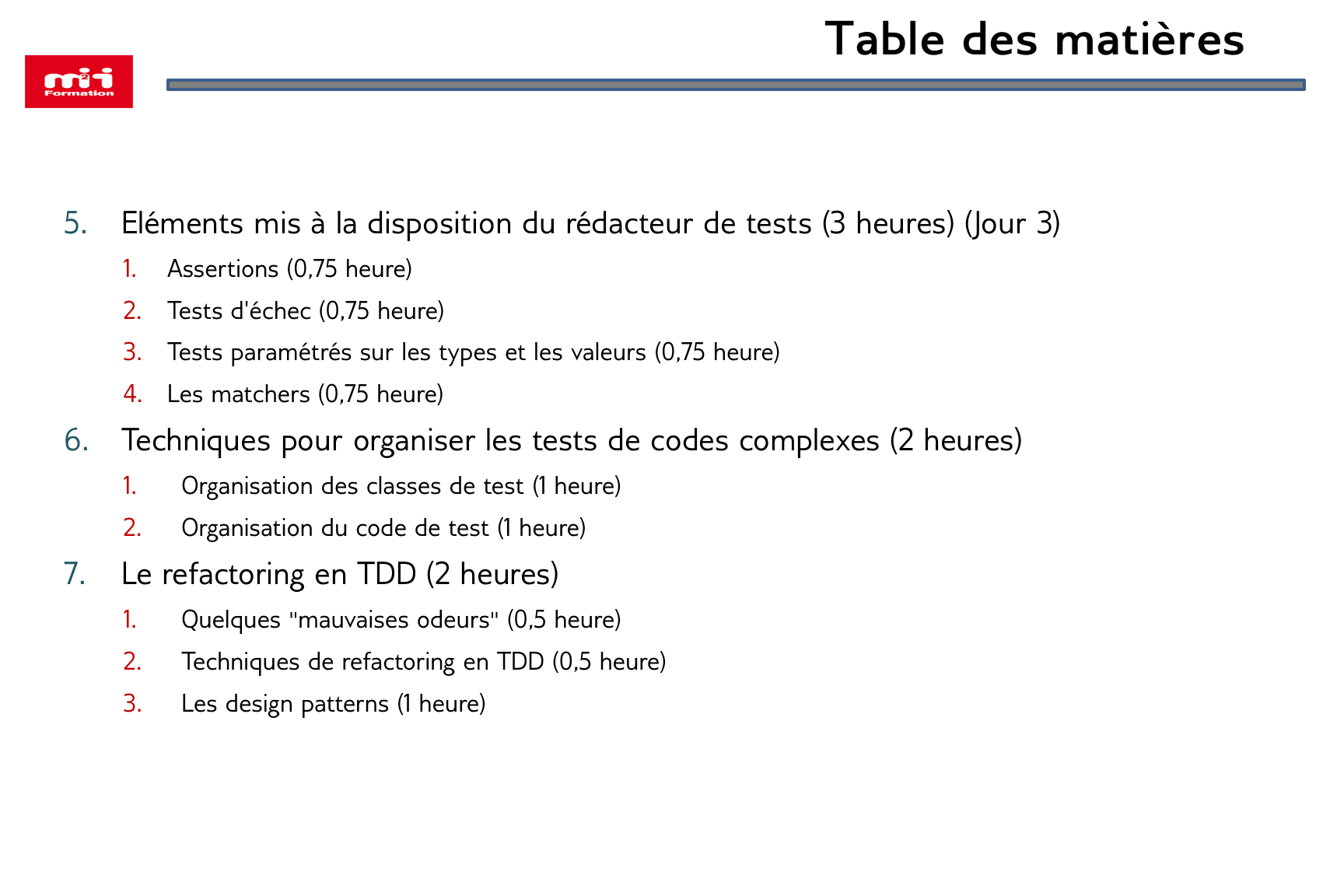

# Table des matières
Eléments mis à la disposition du rédacteur de tests (3 heures) (Jour 3)
Assertions (0,75 heure)
Tests d'échec (0,75 heure)
Tests paramétrés sur les types et les valeurs (0,75 heure)
Les matchers (0,75 heure)
Techniques pour organiser les tests de codes complexes (2 heures)
Organisation des classes de test (1 heure)
Organisation du code de test (1 heure)
Le refactoring en TDD (2 heures)
Quelques "mauvaises odeurs" (0,5 heure)
Techniques de refactoring en TDD (0,5 heure)
Les design patterns (1 heure)

4
CODE STAGE – Rév n°